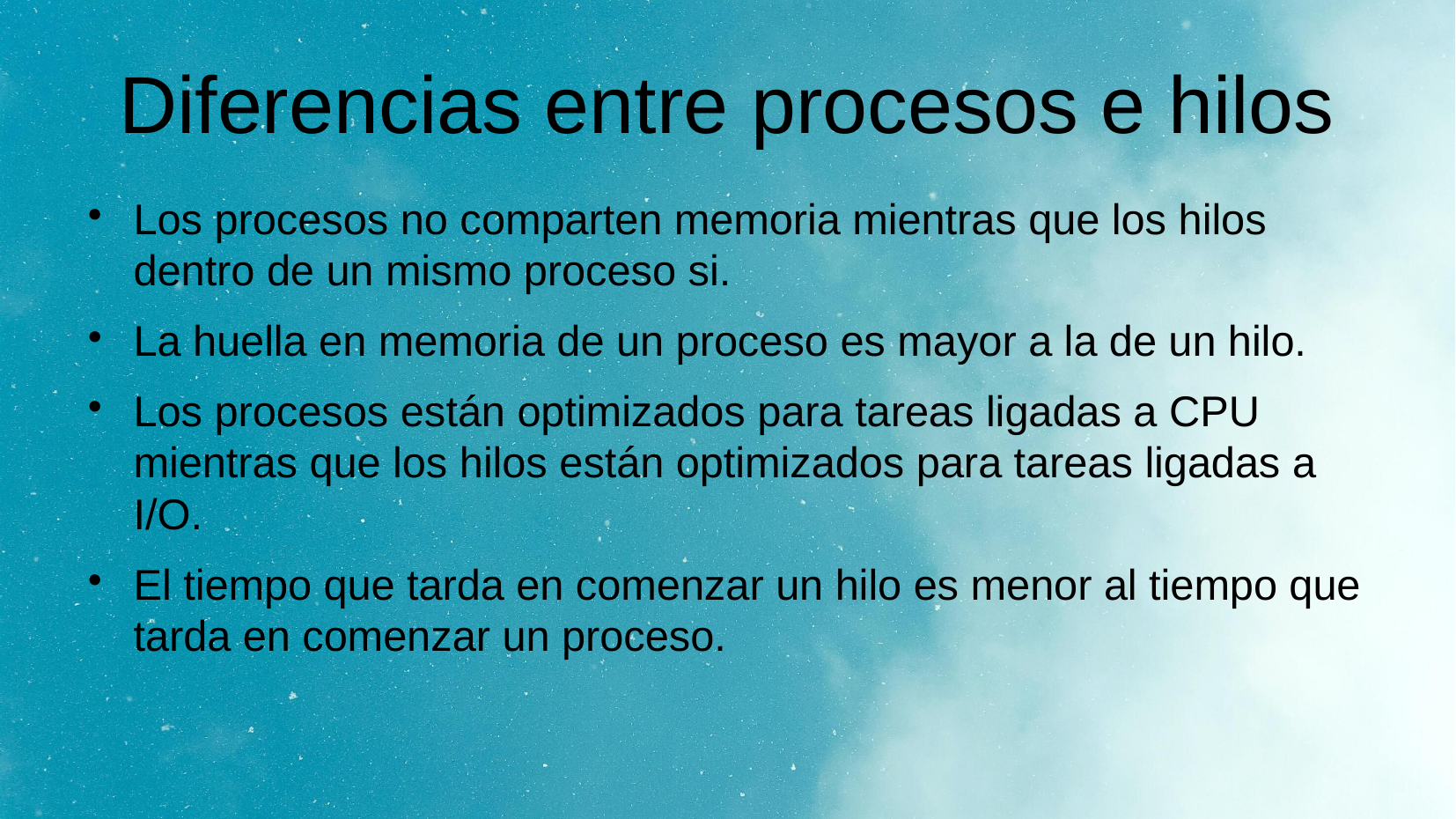

# Diferencias entre procesos e hilos
Los procesos no comparten memoria mientras que los hilos dentro de un mismo proceso si.
La huella en memoria de un proceso es mayor a la de un hilo.
Los procesos están optimizados para tareas ligadas a CPU mientras que los hilos están optimizados para tareas ligadas a I/O.
El tiempo que tarda en comenzar un hilo es menor al tiempo que tarda en comenzar un proceso.